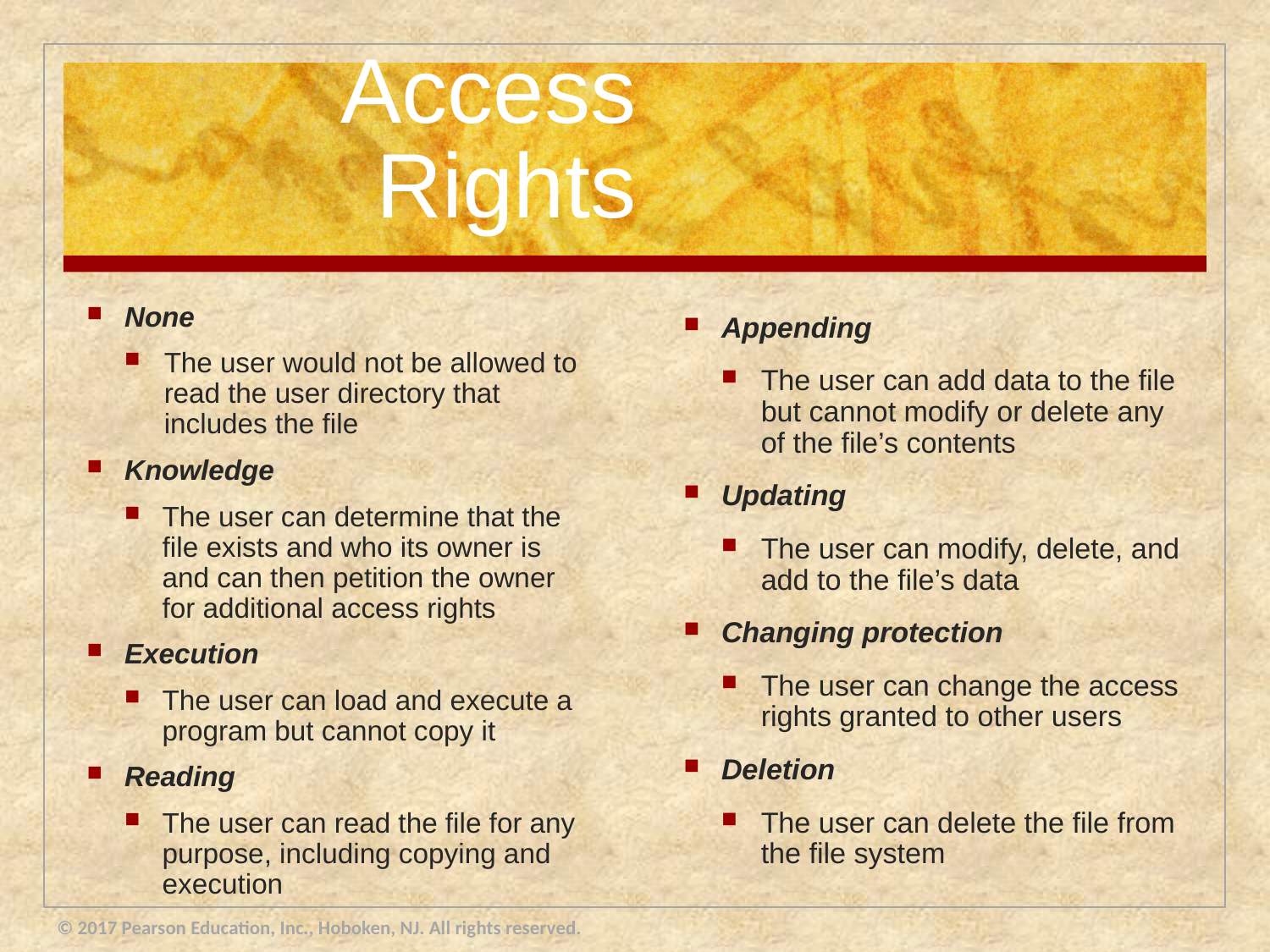

# Access Rights
None
The user would not be allowed to read the user directory that includes the file
Knowledge
The user can determine that the file exists and who its owner is and can then petition the owner for additional access rights
Execution
The user can load and execute a program but cannot copy it
Reading
The user can read the file for any purpose, including copying and execution

Appending
The user can add data to the file but cannot modify or delete any of the file’s contents
Updating
The user can modify, delete, and add to the file’s data
Changing protection
The user can change the access rights granted to other users
Deletion
The user can delete the file from the file system
© 2017 Pearson Education, Inc., Hoboken, NJ. All rights reserved.